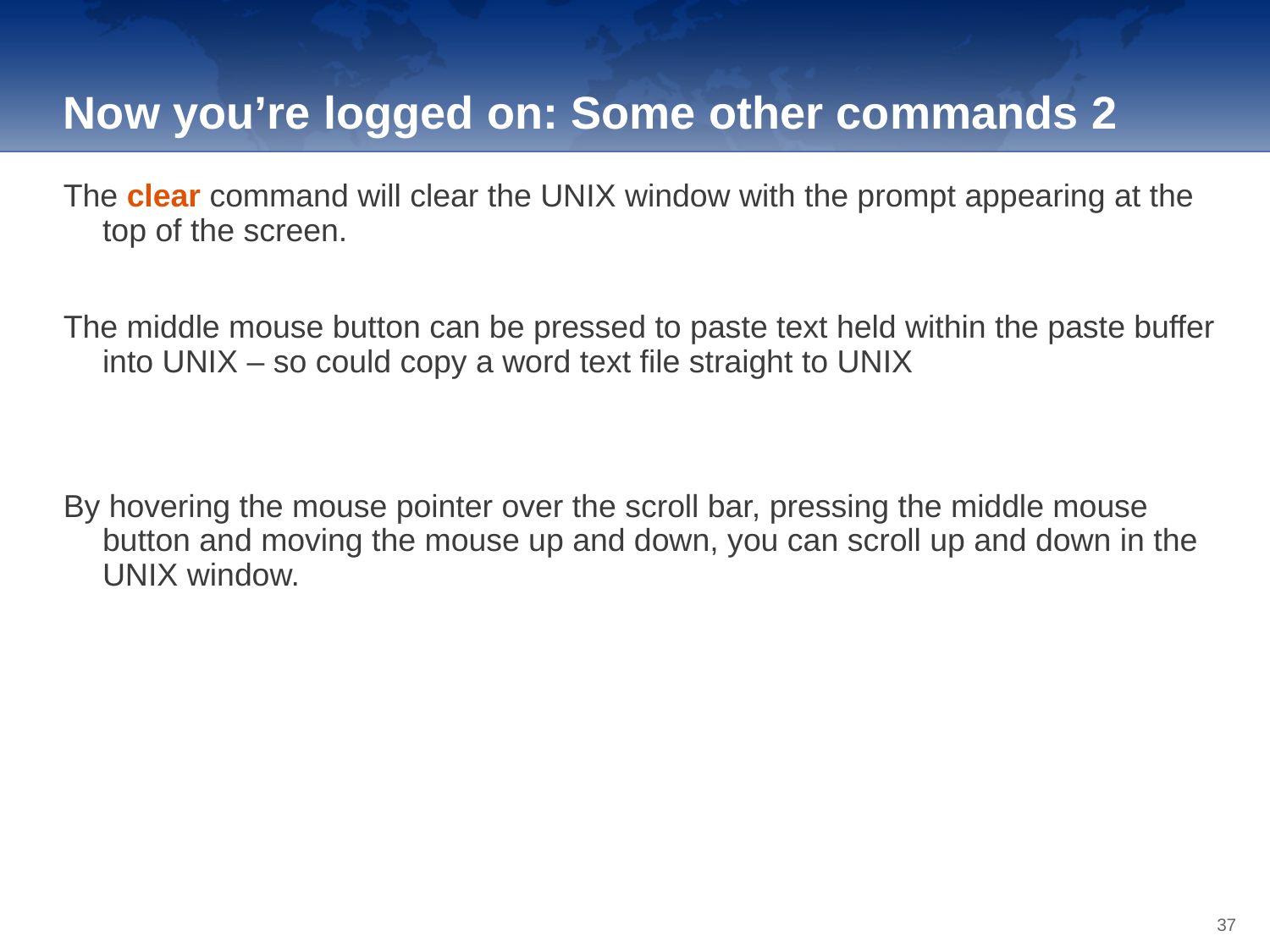

Now you’re logged on: Some other commands 2
The clear command will clear the UNIX window with the prompt appearing at the top of the screen.

The middle mouse button can be pressed to paste text held within the paste buffer into UNIX – so could copy a word text file straight to UNIX

By hovering the mouse pointer over the scroll bar, pressing the middle mouse button and moving the mouse up and down, you can scroll up and down in the UNIX window.

37